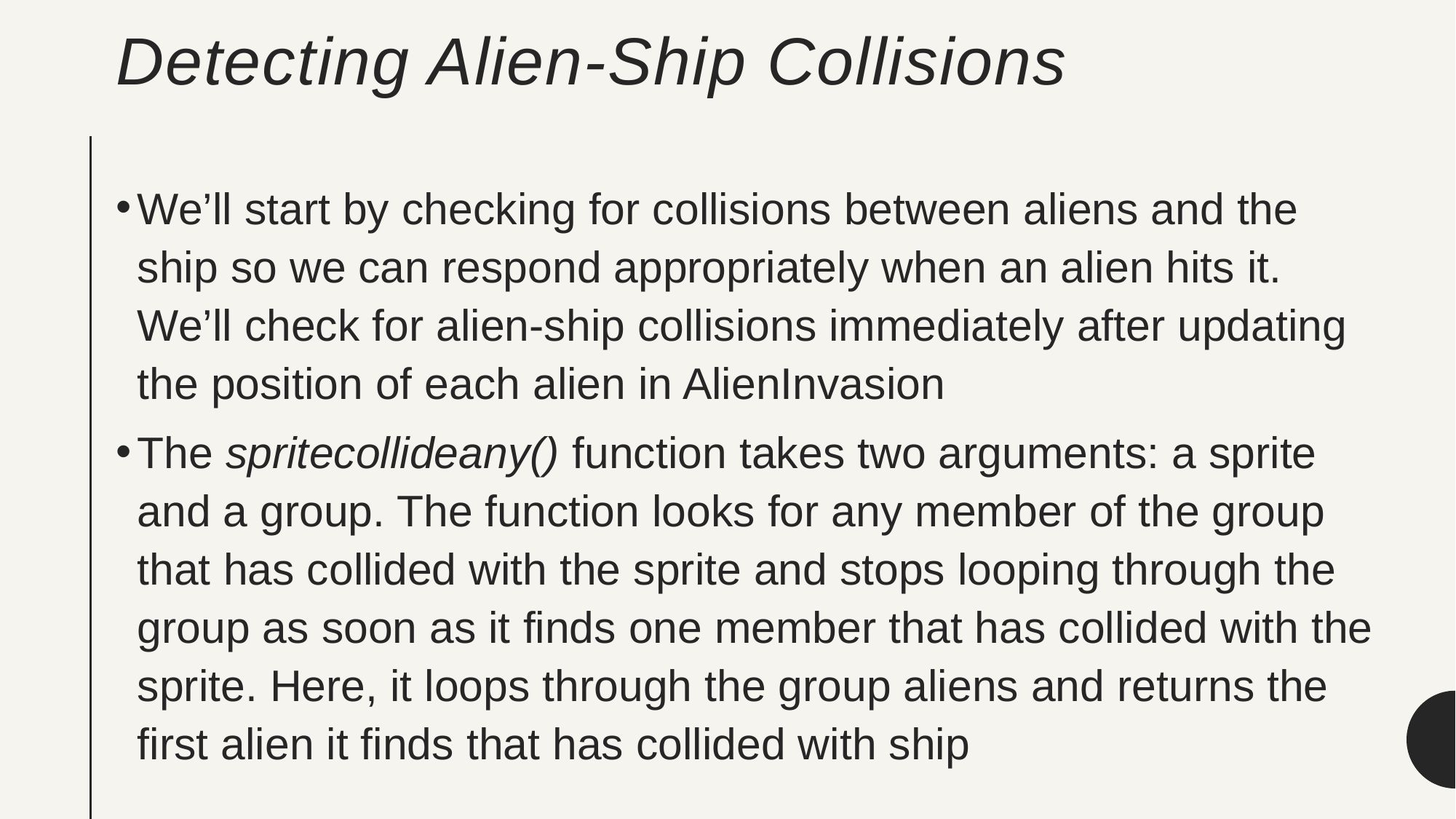

# Detecting Alien-Ship Collisions
We’ll start by checking for collisions between aliens and the ship so we can respond appropriately when an alien hits it. We’ll check for alien-ship collisions immediately after updating the position of each alien in AlienInvasion
The spritecollideany() function takes two arguments: a sprite and a group. The function looks for any member of the group that has collided with the sprite and stops looping through the group as soon as it finds one member that has collided with the sprite. Here, it loops through the group aliens and returns the first alien it finds that has collided with ship